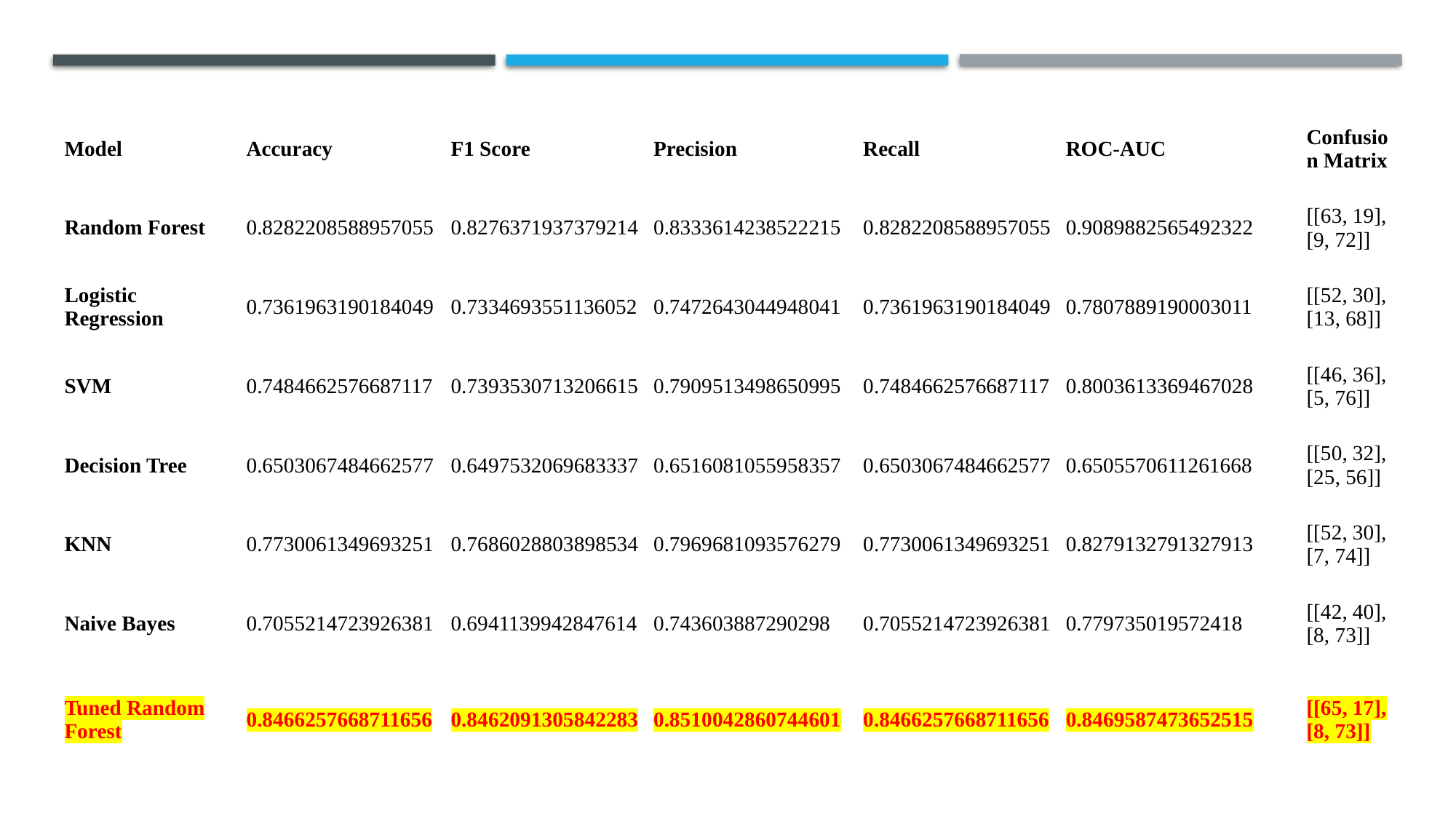

| Model | Accuracy | F1 Score | Precision | Recall | ROC-AUC | Confusion Matrix |
| --- | --- | --- | --- | --- | --- | --- |
| Random Forest | 0.8282208588957055 | 0.8276371937379214 | 0.8333614238522215 | 0.8282208588957055 | 0.9089882565492322 | [[63, 19], [9, 72]] |
| Logistic Regression | 0.7361963190184049 | 0.7334693551136052 | 0.7472643044948041 | 0.7361963190184049 | 0.7807889190003011 | [[52, 30], [13, 68]] |
| SVM | 0.7484662576687117 | 0.7393530713206615 | 0.7909513498650995 | 0.7484662576687117 | 0.8003613369467028 | [[46, 36], [5, 76]] |
| Decision Tree | 0.6503067484662577 | 0.6497532069683337 | 0.6516081055958357 | 0.6503067484662577 | 0.6505570611261668 | [[50, 32], [25, 56]] |
| KNN | 0.7730061349693251 | 0.7686028803898534 | 0.7969681093576279 | 0.7730061349693251 | 0.8279132791327913 | [[52, 30], [7, 74]] |
| Naive Bayes | 0.7055214723926381 | 0.6941139942847614 | 0.743603887290298 | 0.7055214723926381 | 0.779735019572418 | [[42, 40], [8, 73]] |
| Tuned Random Forest | 0.8466257668711656 | 0.8462091305842283 | 0.8510042860744601 | 0.8466257668711656 | 0.8469587473652515 | [[65, 17], [8, 73]] |